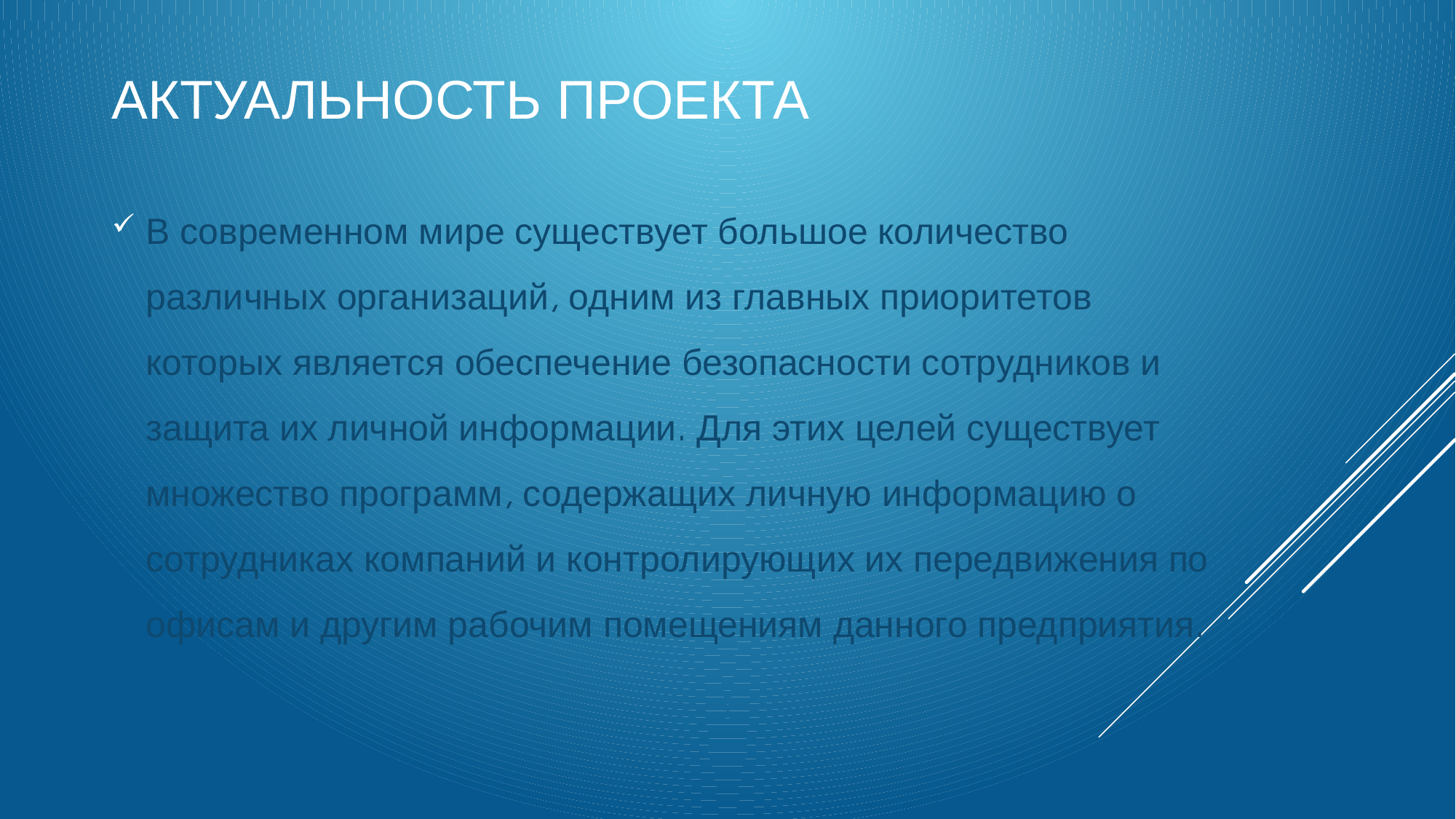

# Актуальность проекта
В современном мире существует большое количество различных организаций, одним из главных приоритетов которых является обеспечение безопасности сотрудников и защита их личной информации. Для этих целей существует множество программ, содержащих личную информацию о сотрудниках компаний и контролирующих их передвижения по офисам и другим рабочим помещениям данного предприятия.